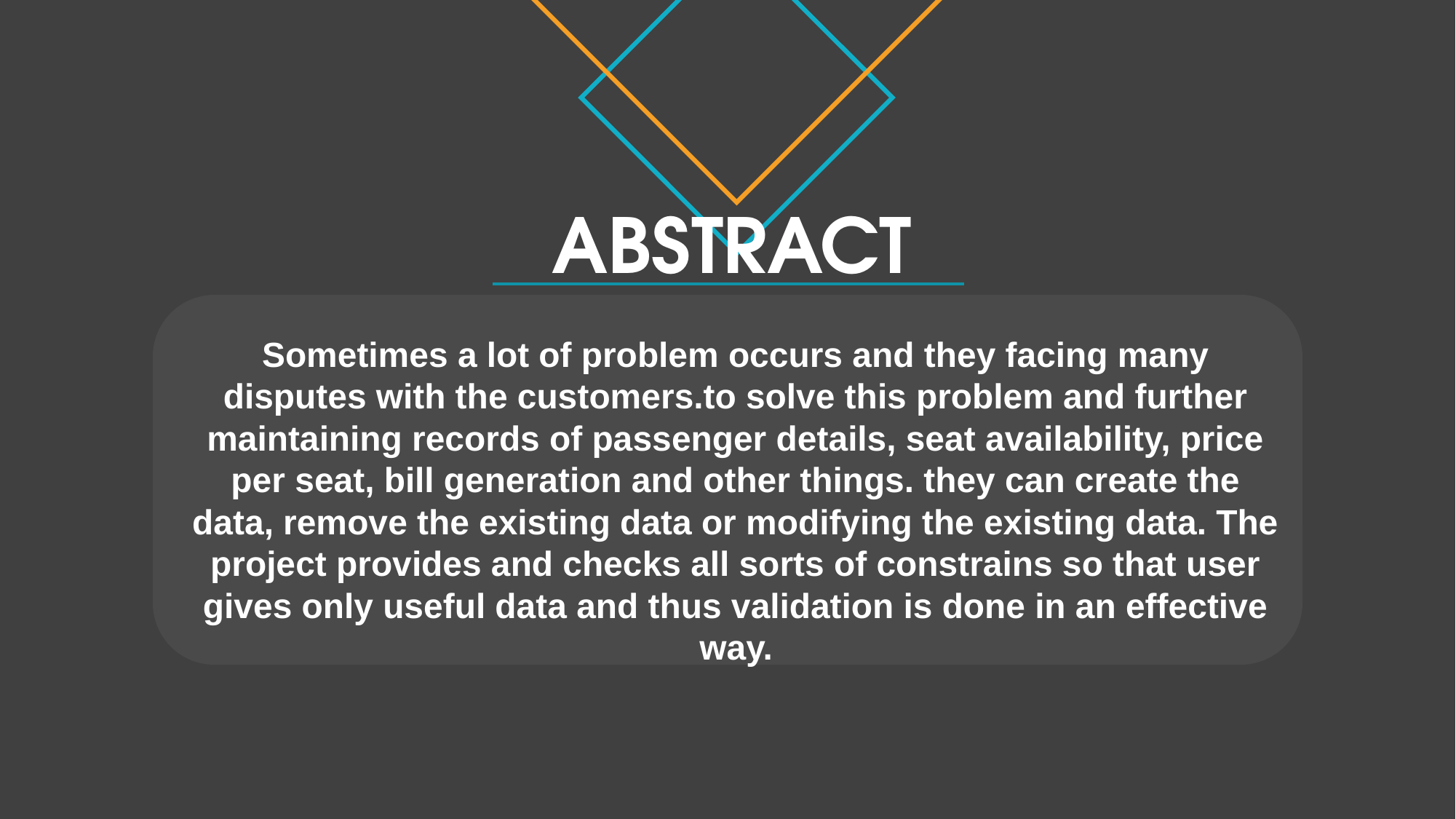

ABSTRACT

Sometimes a lot of problem occurs and they facing many disputes with the customers.to solve this problem and further maintaining records of passenger details, seat availability, price per seat, bill generation and other things. they can create the data, remove the existing data or modifying the existing data. The project provides and checks all sorts of constrains so that user gives only useful data and thus validation is done in an effective way.